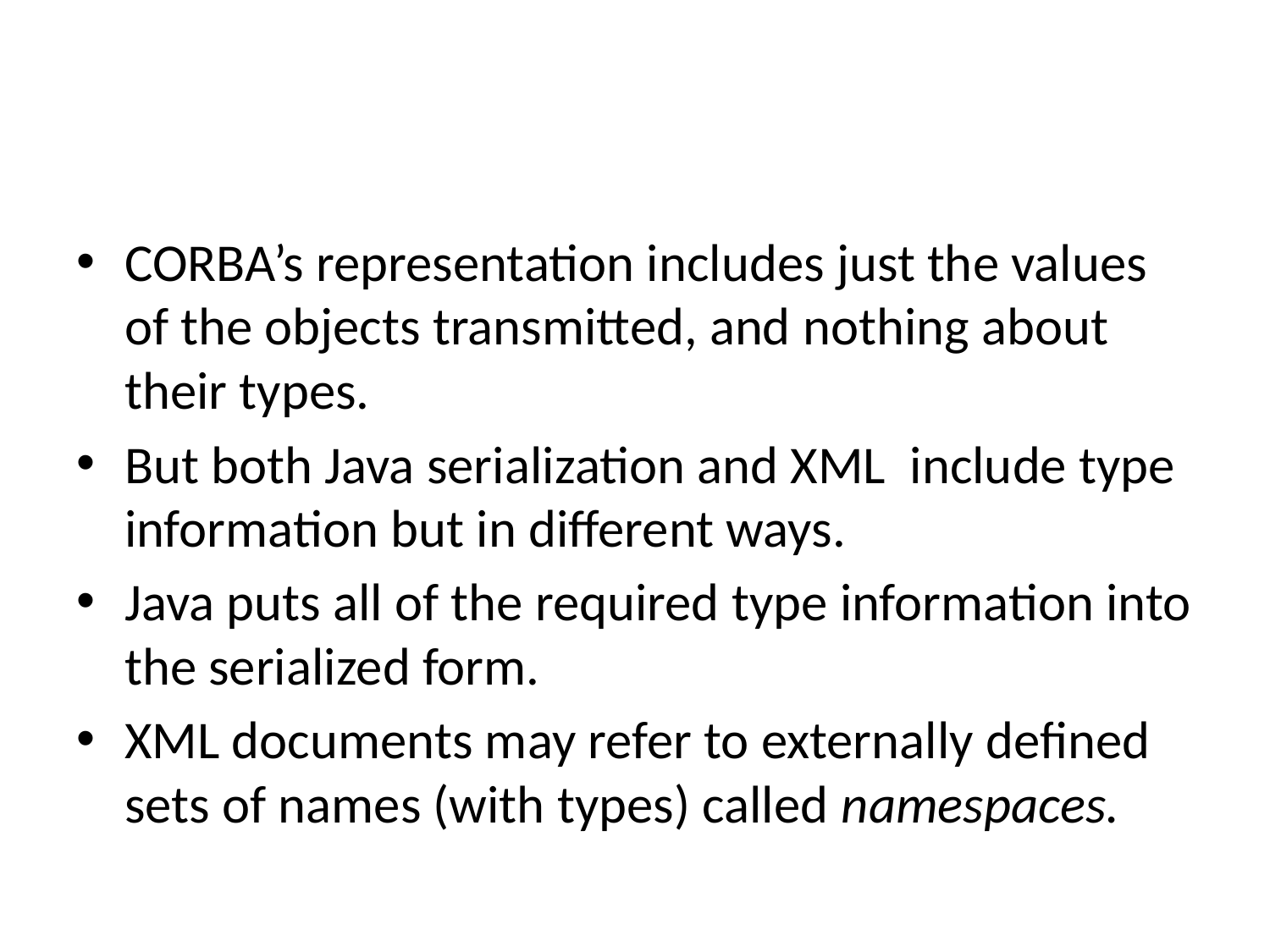

#
CORBA’s representation includes just the values of the objects transmitted, and nothing about their types.
But both Java serialization and XML  include type information but in different ways.
Java puts all of the required type information into the serialized form.
XML documents may refer to externally defined sets of names (with types) called namespaces.